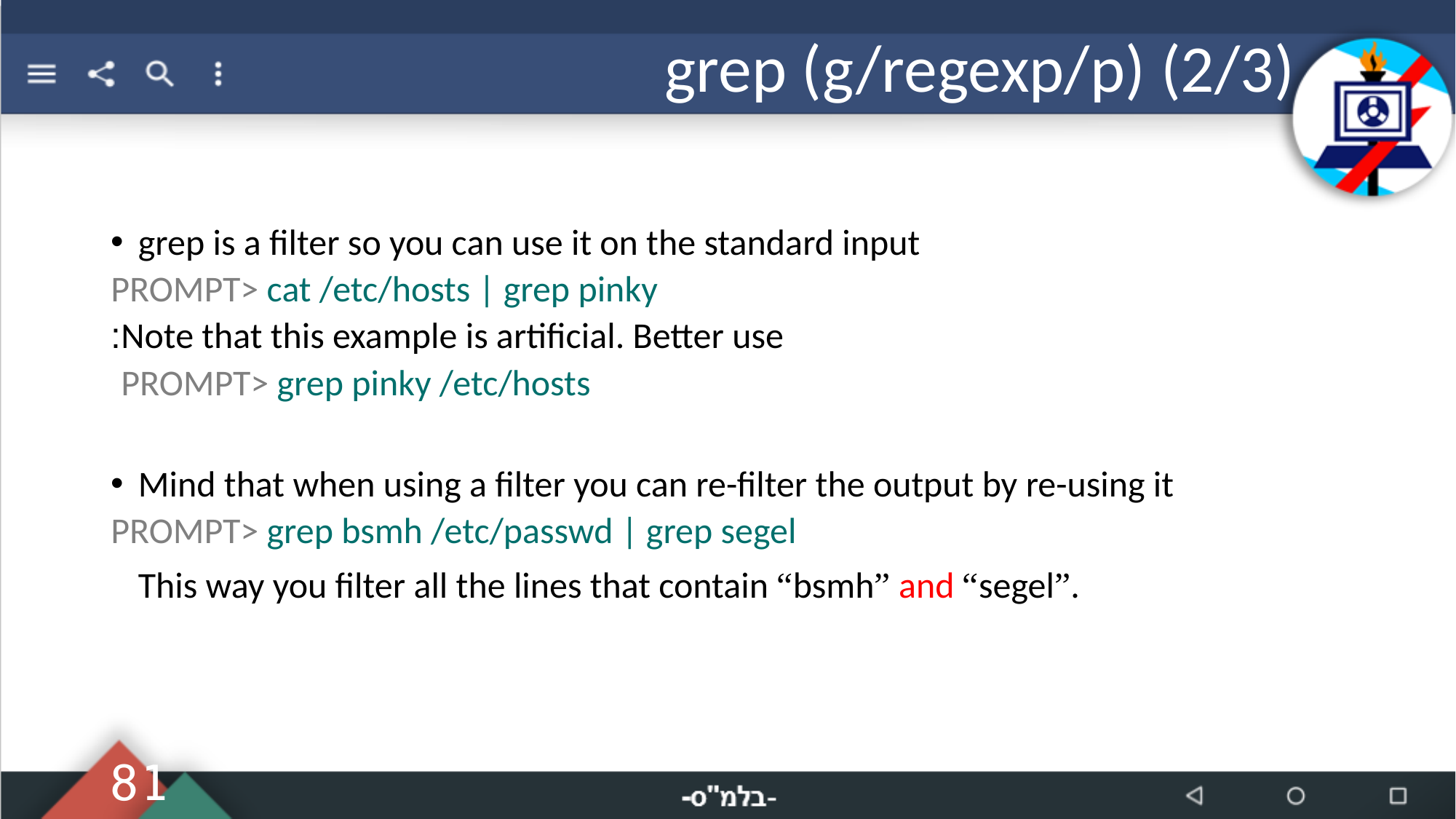

# grep (g/regexp/p) (2/3)
grep is a filter so you can use it on the standard input
PROMPT> cat /etc/hosts | grep pinky
Note that this example is artificial. Better use:
PROMPT> grep pinky /etc/hosts

Mind that when using a filter you can re-filter the output by re-using it
PROMPT> grep bsmh /etc/passwd | grep segel
	This way you filter all the lines that contain “bsmh” and “segel”.

81